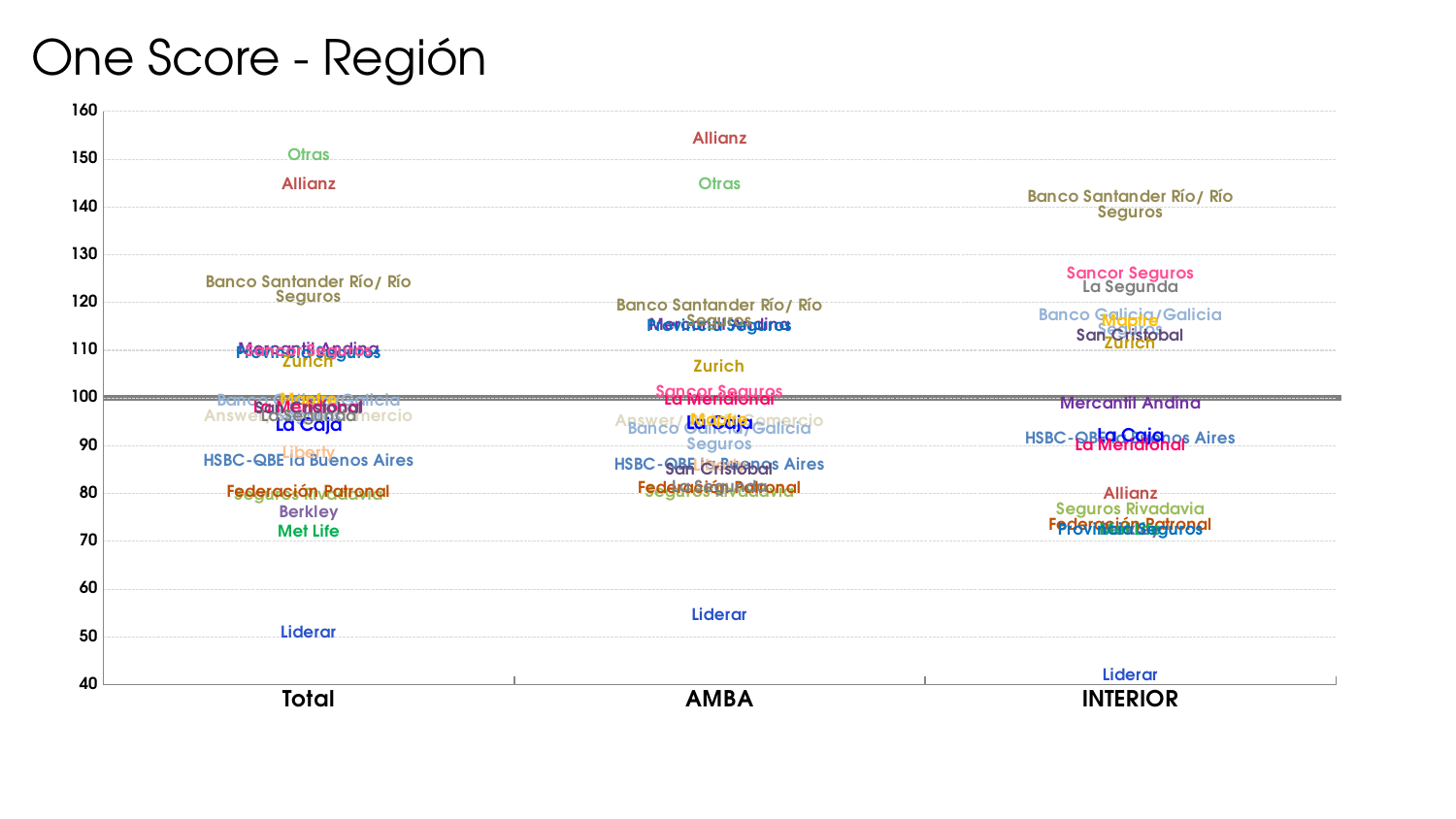

# One Score - Región

### Chart

| Category | ACE | Allianz | Answer/ RSA El Comercio | Berkley | Seguros Rivadavia | Federación Patronal | Banco Galicia/Galicia Seguros | Generali | HSBC-QBE la Buenos Aires | La Caja | Liderar | Liberty | Mapfre | Met Life | Mercantil Andina | La Meridional | Provincia Seguros | San Cristobal | Sancor Seguros | Banco Santander Río/ Río Seguros | La Segunda | Zurich | Productores en general | Otras |
|---|---|---|---|---|---|---|---|---|---|---|---|---|---|---|---|---|---|---|---|---|---|---|---|---|
| Total | 0.0 | 144.57178320570893 | 96.07083068014938 | 75.89549708222803 | 79.53236797470728 | 80.082021128509 | 97.69653272475725 | 0.0 | 86.76852517048782 | 94.11855445325575 | 50.78397963716682 | 88.26306203695876 | 99.45930879206614 | 71.93664823460036 | 109.9810044788397 | 97.91406390106424 | 109.2475846210091 | 97.58974827075218 | 109.61302168471055 | 122.5224478997578 | 95.94497956715959 | 107.36474075897573 | 0.0 | 150.611152669604 |
| AMBA | 0.0 | 154.10411756273587 | 94.94818112426205 | 0.0 | 80.2736959195957 | 81.07607742257895 | 91.75490752745074 | 0.0 | 85.83570131100899 | 94.5985047352225 | 54.383237594442434 | 85.68283731239947 | 95.19190966903402 | 0.0 | 115.15697249513208 | 99.49252474172287 | 114.88032014942317 | 84.8388956576644 | 101.0422728013519 | 117.53583213686522 | 81.22762556141777 | 106.47209336698629 | 0.0 | 144.69321587589462 |
| INTERIOR | 0.0 | 79.83584501176153 | 0.0 | 72.27643759291563 | 76.53872464097175 | 73.21142885376129 | 115.62584787060115 | 0.0 | 91.42990332078173 | 91.85418207139982 | 41.89023810852738 | 0.0 | 116.03441336643307 | 72.24341106603337 | 98.75456966295268 | 89.87587929956844 | 72.25160569364259 | 112.8701165494027 | 125.99735360985471 | 140.36965676289913 | 122.96711056334514 | 111.20434321140635 | 0.0 | 163.46198775339445 |